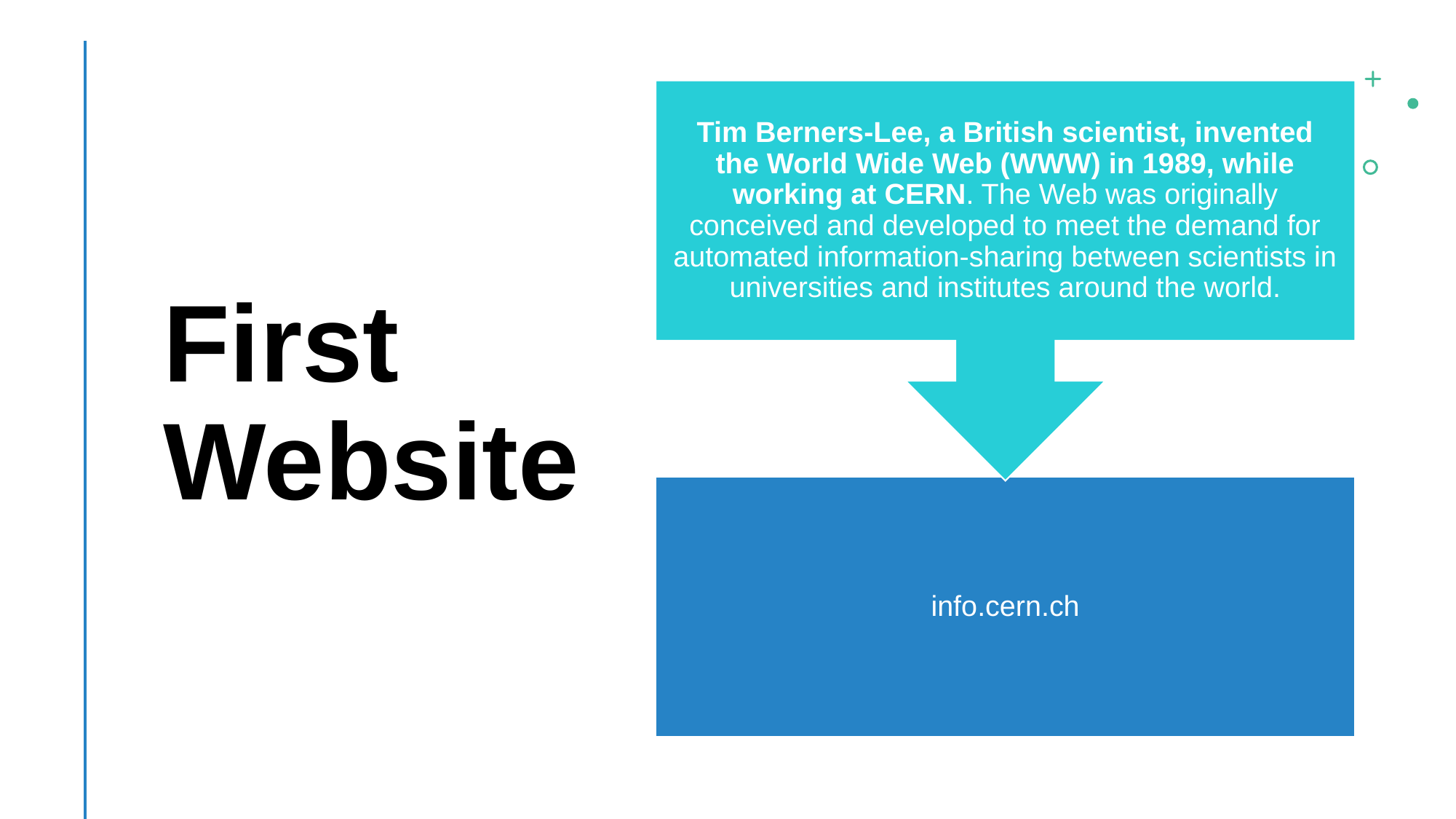

# First Website

info.cern.ch
Tim Berners-Lee, a British scientist, invented the World Wide Web (WWW) in 1989, while working at CERN. The Web was originally conceived and developed to meet the demand for automated information-sharing between scientists in universities and institutes around the world.